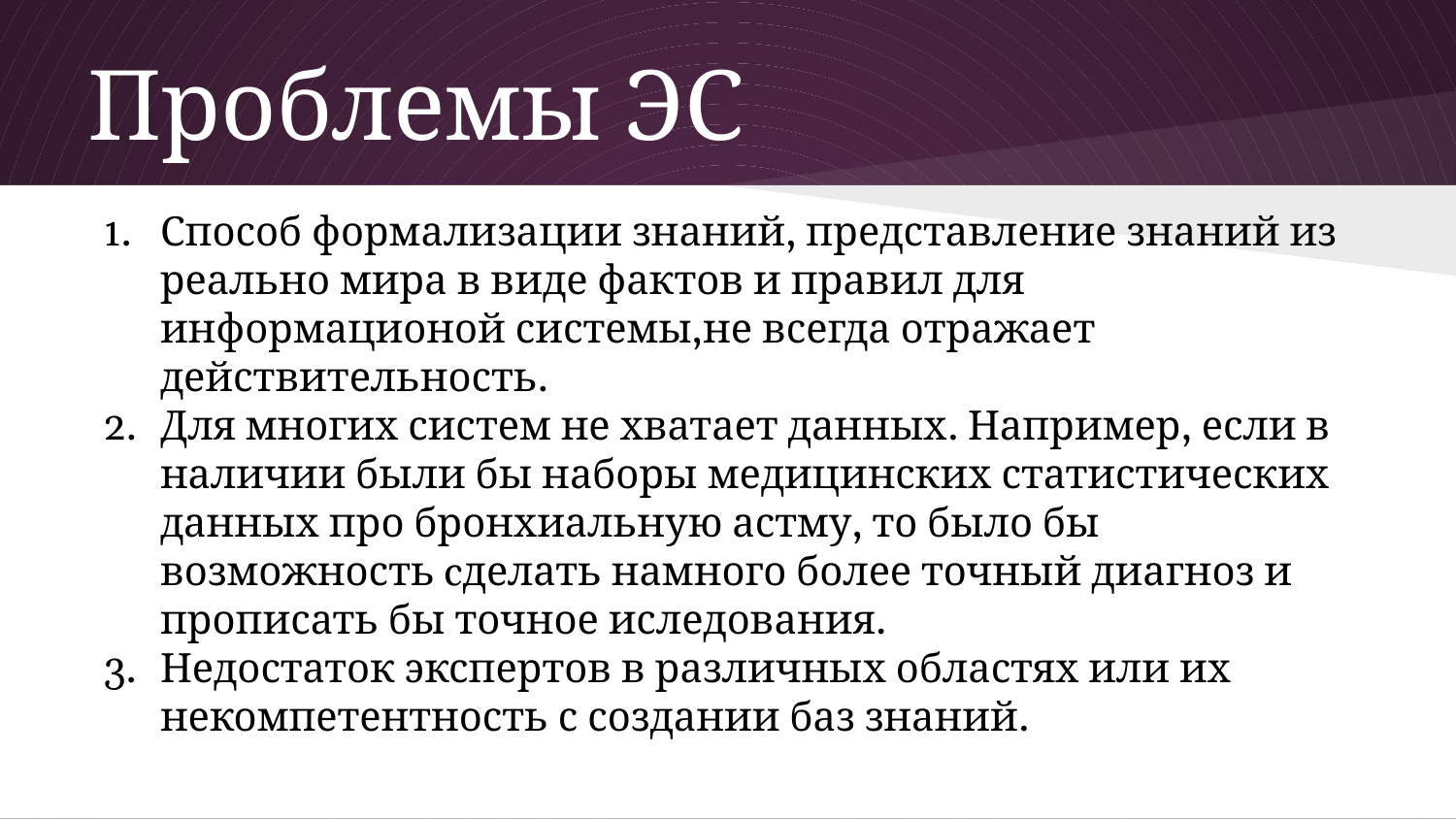

# Проблемы ЭС
Способ формализации знаний, представление знаний из реально мира в виде фактов и правил для информационой системы,не всегда отражает действительность.
Для многих систем не хватает данных. Например, если в наличии были бы наборы медицинских статистических данных про бронхиальную астму, то было бы возможность cделать намного более точный диагноз и прописать бы точное иследования.
Недостаток экспертов в различных областях или их некомпетентность с создании баз знаний.